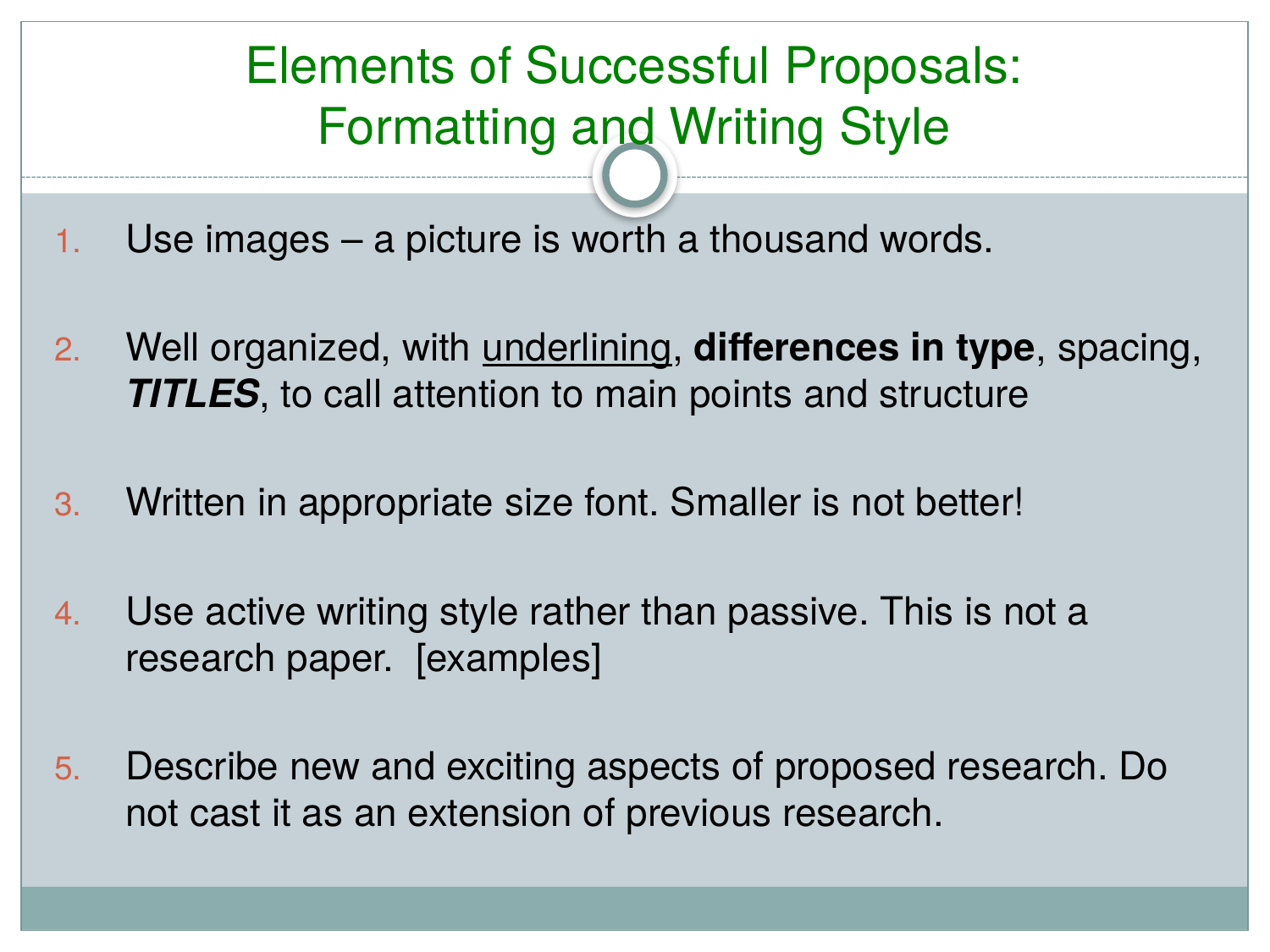

# Elements of Successful Proposals: Formatting and Writing Style
Use images – a picture is worth a thousand words.

Well organized, with underlining, differences in type, spacing, TITLES, to call attention to main points and structure

Written in appropriate size font. Smaller is not better!

Use active writing style rather than passive. This is not a research paper.  [examples]

Describe new and exciting aspects of proposed research. Do not cast it as an extension of previous research.